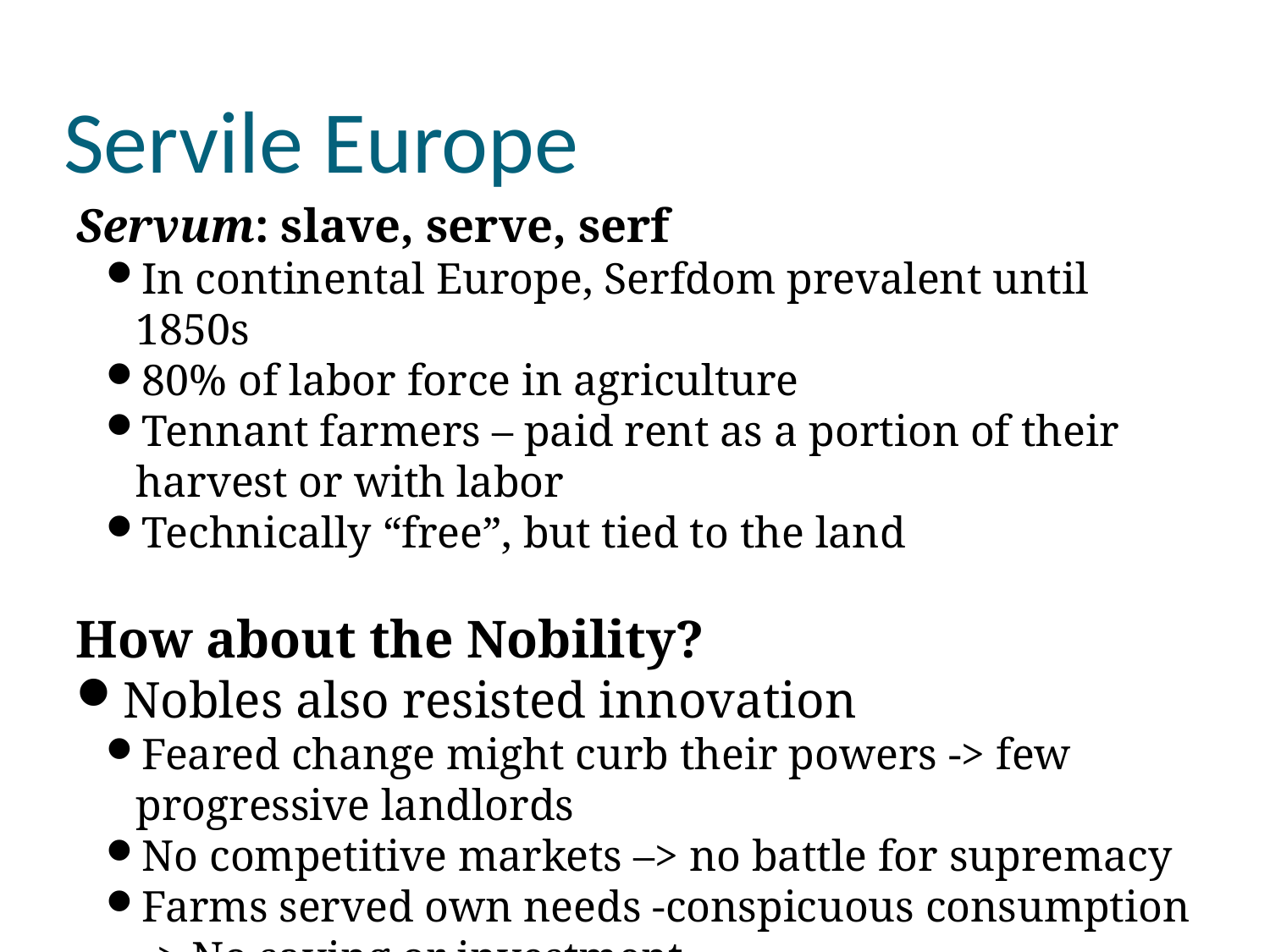

Servile Europe
Servum: slave, serve, serf
In continental Europe, Serfdom prevalent until 1850s
80% of labor force in agriculture
Tennant farmers – paid rent as a portion of their harvest or with labor
Technically “free”, but tied to the land

How about the Nobility?
Nobles also resisted innovation
Feared change might curb their powers -> few progressive landlords
No competitive markets –> no battle for supremacy
Farms served own needs -conspicuous consumption –> No saving or investment

How was Britain doing?
GDP growth during First Industrial Revolution Britain (1730-1830) only 0.03%
Labor still with agriculture
Agricultural workers fought change, e.g., soil rotation
No incentive to change and, in fact, feared change